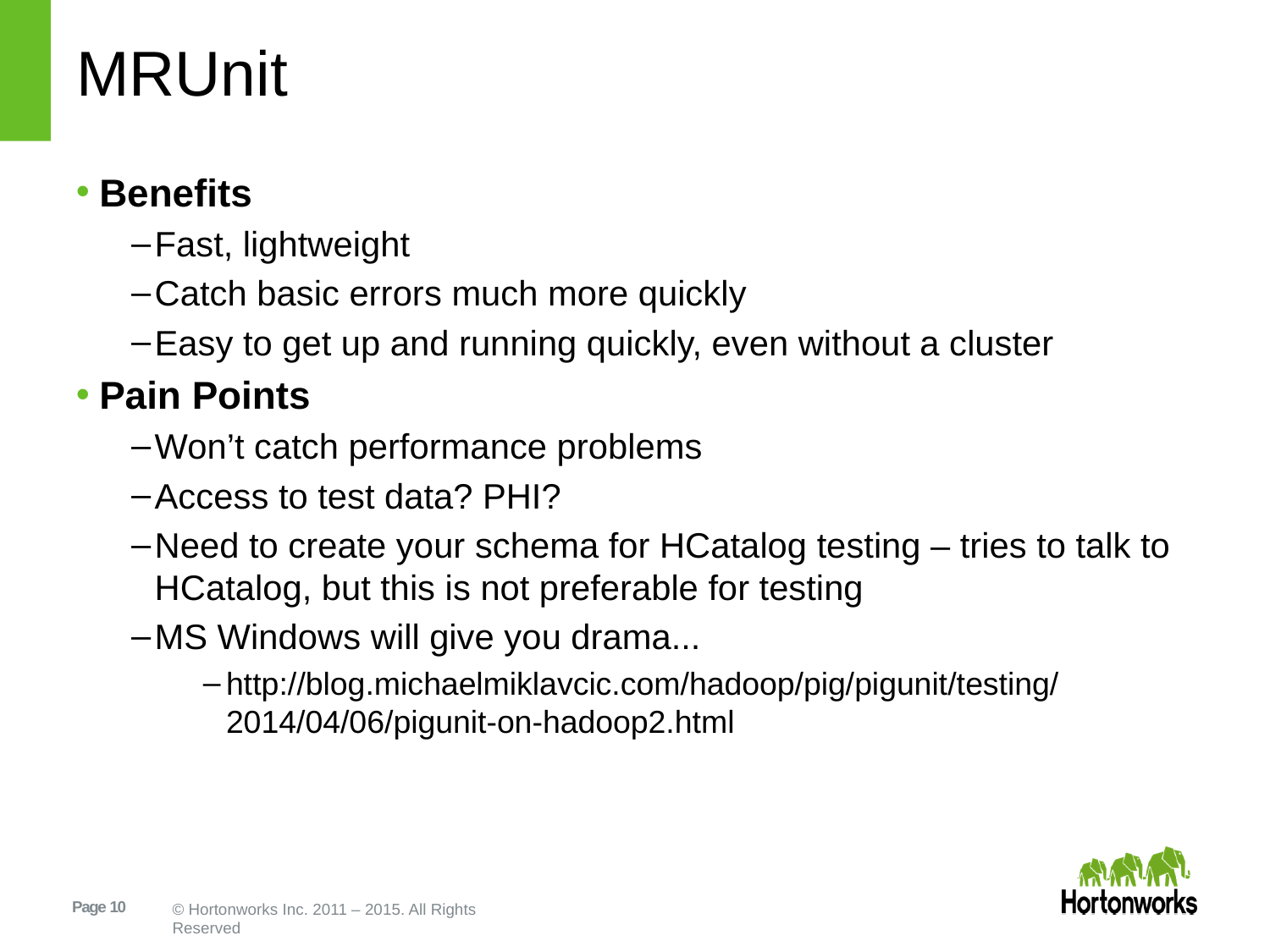

# MRUnit
Benefits
Fast, lightweight
Catch basic errors much more quickly
Easy to get up and running quickly, even without a cluster
Pain Points
Won’t catch performance problems
Access to test data? PHI?
Need to create your schema for HCatalog testing – tries to talk to HCatalog, but this is not preferable for testing
MS Windows will give you drama...
http://blog.michaelmiklavcic.com/hadoop/pig/pigunit/testing/2014/04/06/pigunit-on-hadoop2.html